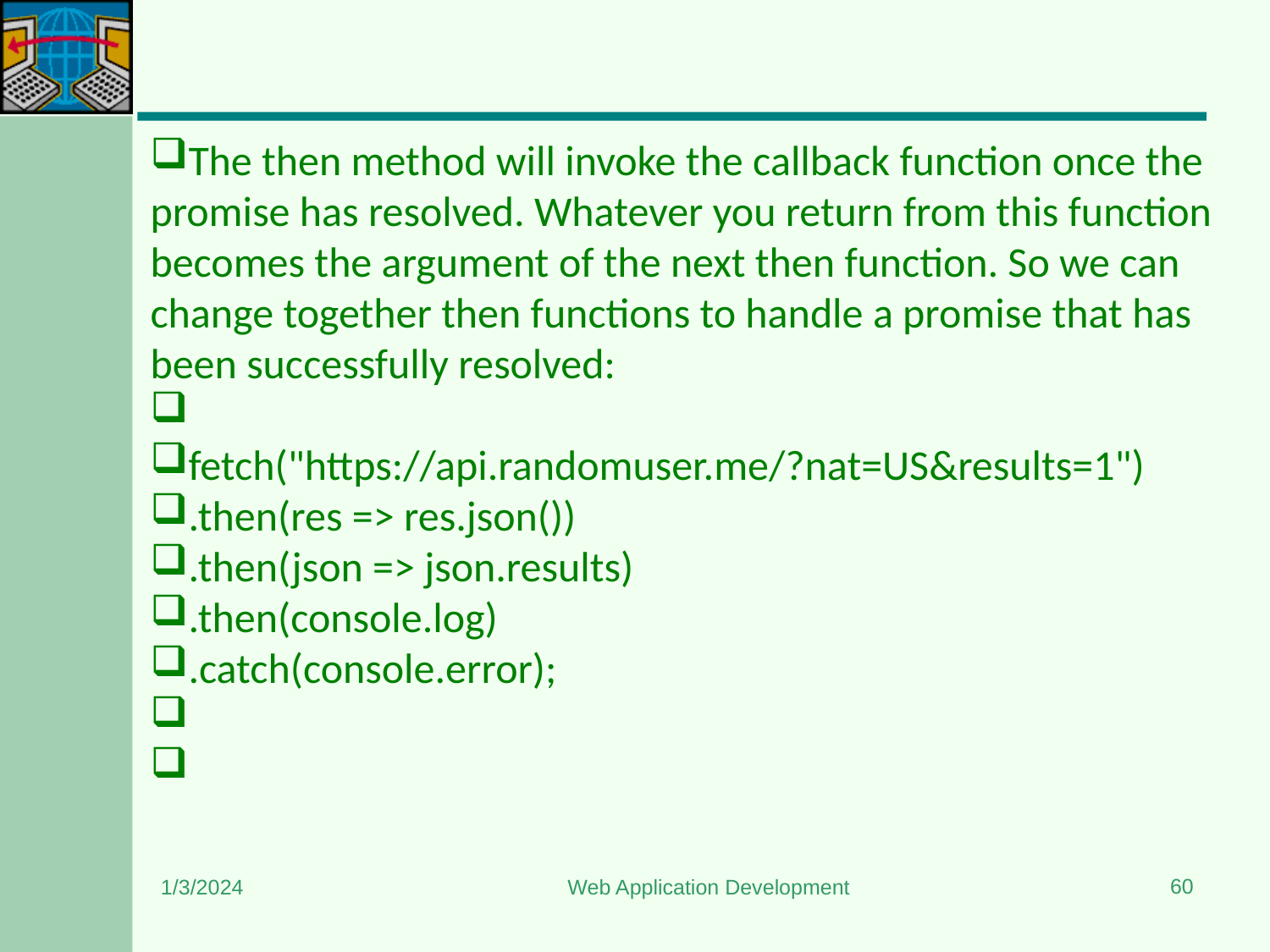

#
The then method will invoke the callback function once the promise has resolved. Whatever you return from this function becomes the argument of the next then function. So we can change together then functions to handle a promise that has been successfully resolved:

fetch("https://api.randomuser.me/?nat=US&results=1")
.then(res => res.json())
.then(json => json.results)
.then(console.log)
.catch(console.error);

60
1/3/2024
Web Application Development